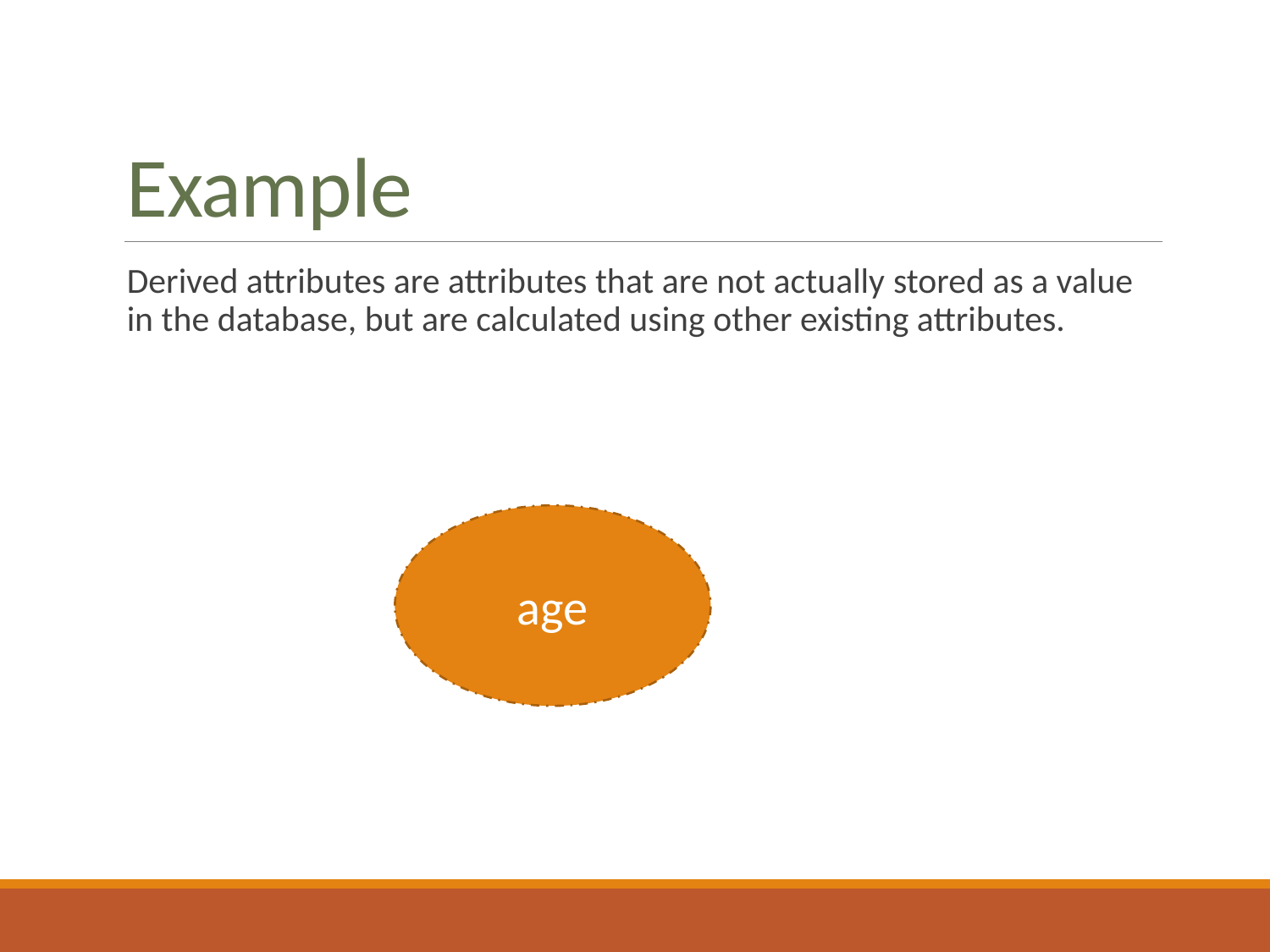

# Example
Derived attributes are attributes that are not actually stored as a value in the database, but are calculated using other existing attributes.
age